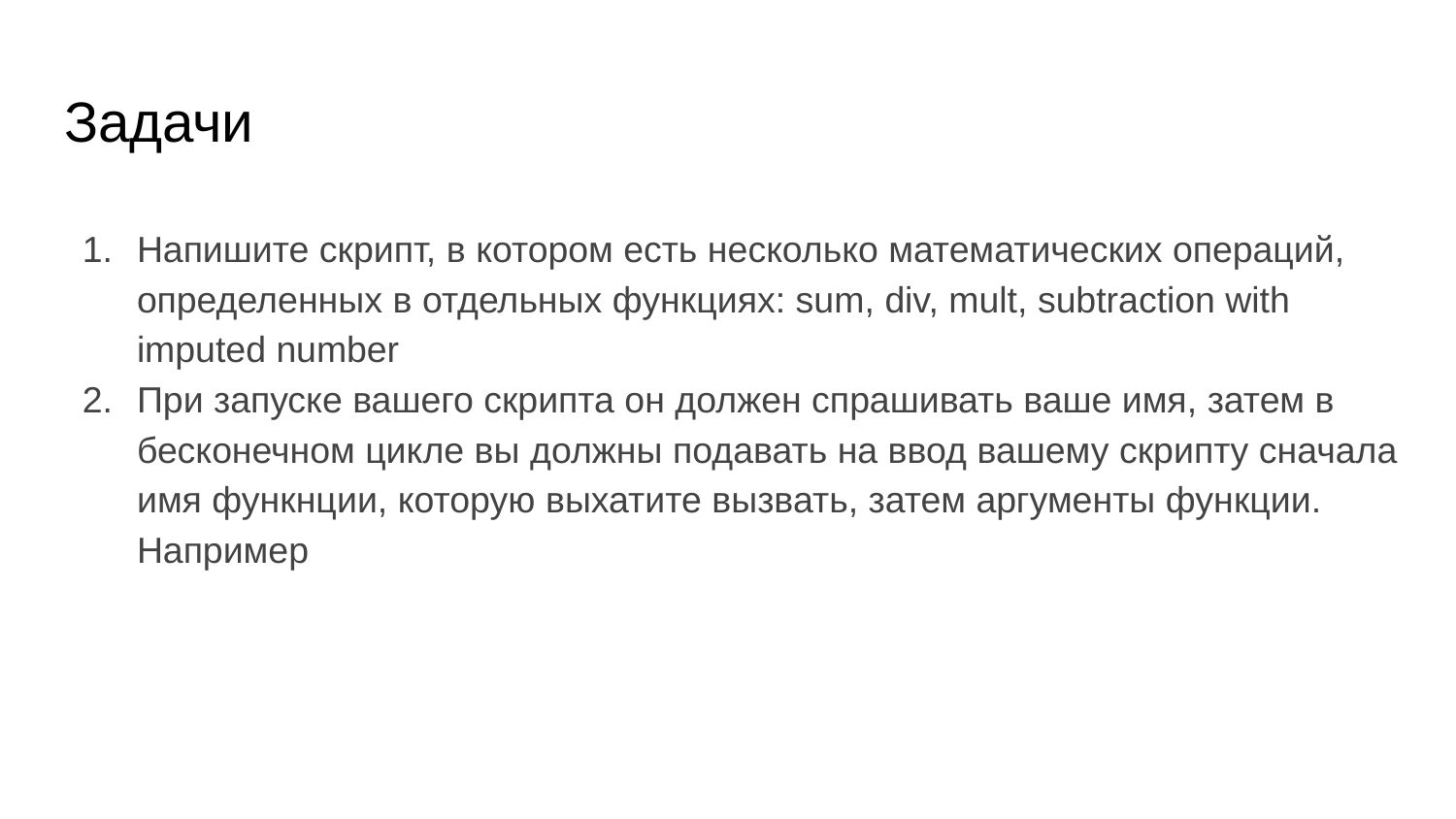

# Задачи
Напишите скрипт, в котором есть несколько математических операций, определенных в отдельных функциях: sum, div, mult, subtraction with imputed number
При запуске вашего скрипта он должен спрашивать ваше имя, затем в бесконечном цикле вы должны подавать на ввод вашему скрипту сначала имя функнции, которую выхатите вызвать, затем аргументы функции. Например